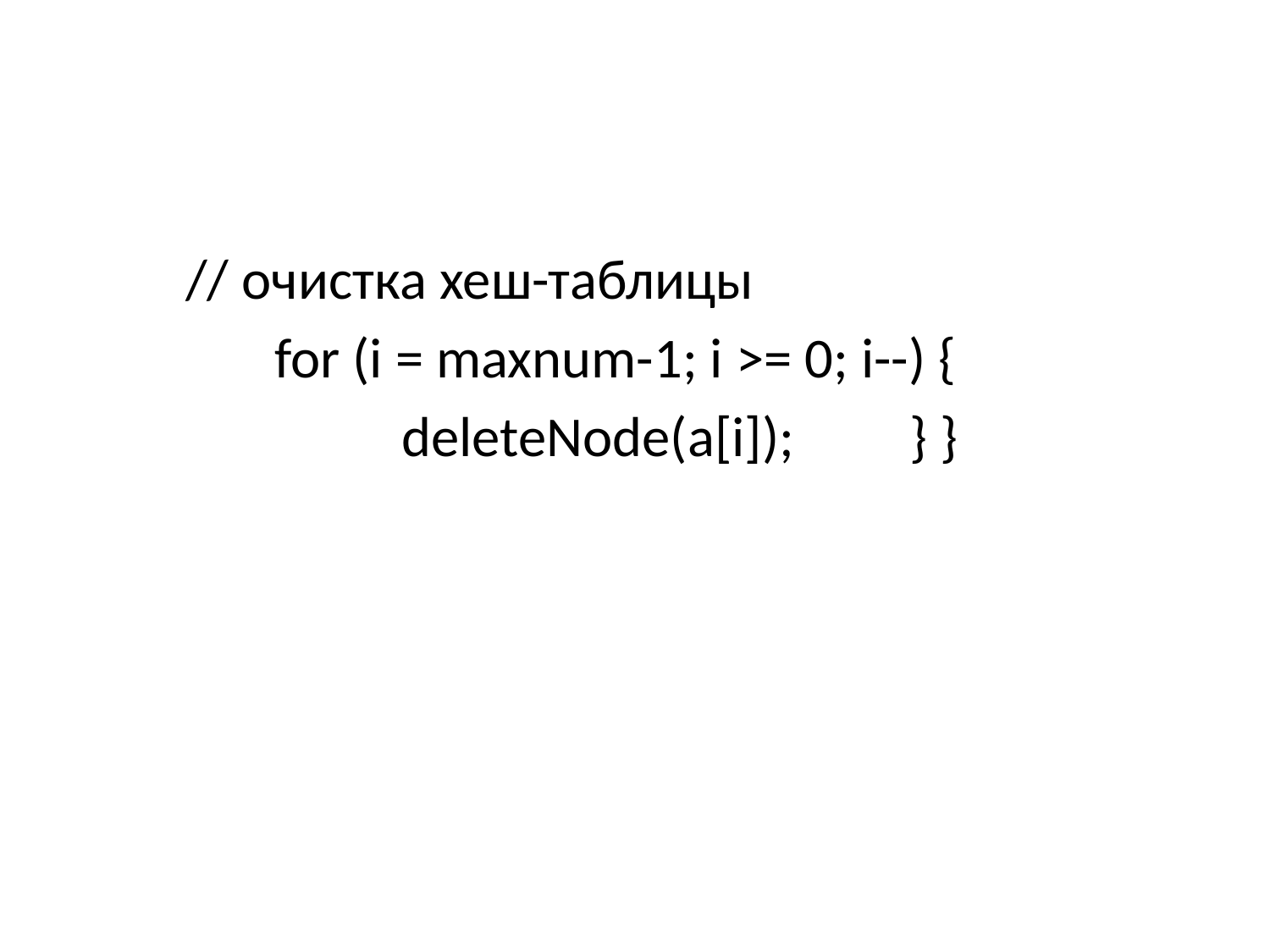

// очистка хеш-таблицы
	for (i = maxnum-1; i >= 0; i--) {
		deleteNode(a[i]);	} }